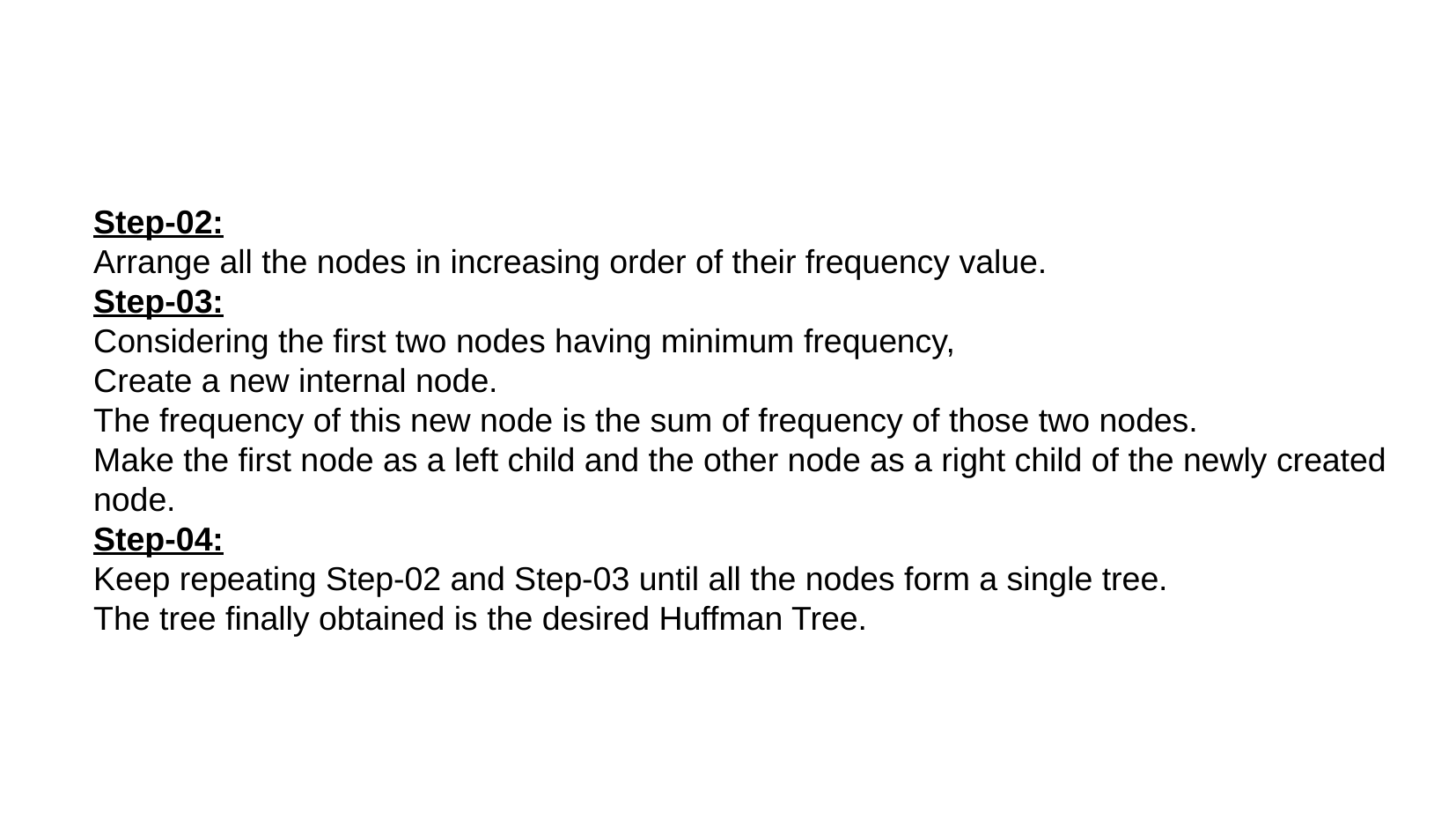

# Step-02:
Arrange all the nodes in increasing order of their frequency value.
Step-03:
Considering the first two nodes having minimum frequency,
Create a new internal node.
The frequency of this new node is the sum of frequency of those two nodes.
Make the first node as a left child and the other node as a right child of the newly created node.
Step-04:
Keep repeating Step-02 and Step-03 until all the nodes form a single tree.
The tree finally obtained is the desired Huffman Tree.